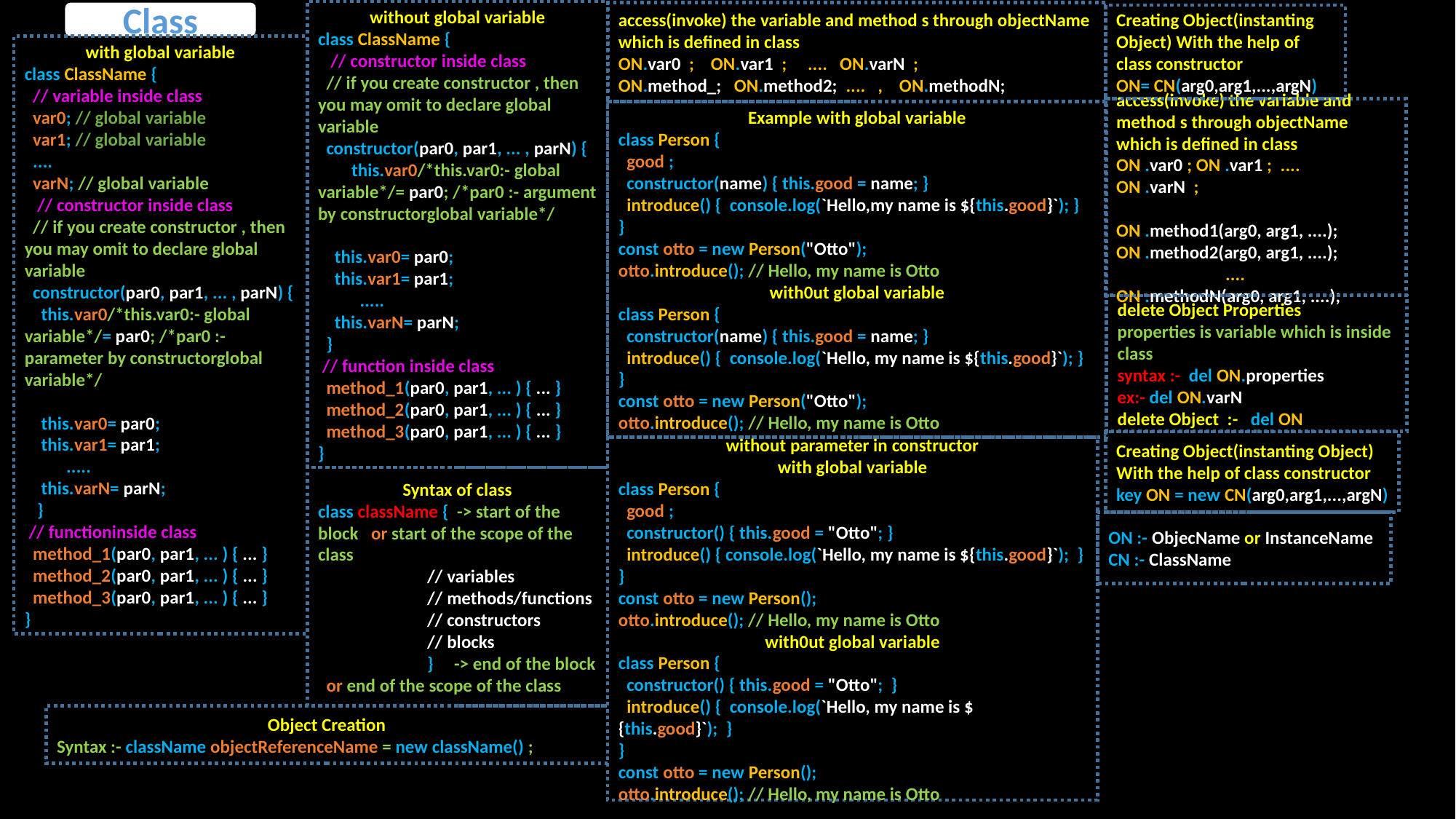

without global variable
class ClassName {
   // constructor inside class
  // if you create constructor , then you may omit to declare global variable
  constructor(par0, par1, ... , parN) {
        this.var0/*this.var0:- global variable*/= par0; /*par0 :- argument by constructorglobal variable*/

    this.var0= par0;
    this.var1= par1;
          .....
    this.varN= parN;
  }
 // function inside class
  method_1(par0, par1, ... ) { ... }
  method_2(par0, par1, ... ) { ... }
  method_3(par0, par1, ... ) { ... }
}
Class
access(invoke) the variable and method s through objectName which is defined in class
ON.var0  ;    ON.var1  ;     ....   ON.varN  ;
ON.method_;   ON.method2;  ....   ,    ON.methodN;
Creating Object(instanting Object) With the help of class constructor
ON= CN(arg0,arg1,...,argN)
with global variable
class ClassName {
  // variable inside class
  var0; // global variable
  var1; // global variable
  ....
  varN; // global variable
   // constructor inside class
  // if you create constructor , then you may omit to declare global variable
  constructor(par0, par1, ... , parN) {
    this.var0/*this.var0:- global variable*/= par0; /*par0 :- parameter by constructorglobal variable*/

    this.var0= par0;
    this.var1= par1;
          .....
    this.varN= parN;
   }
 // functioninside class
  method_1(par0, par1, ... ) { ... }
  method_2(par0, par1, ... ) { ... }
  method_3(par0, par1, ... ) { ... }
}
access(invoke) the variable and method s through objectName which is defined in class
ON .var0 ; ON .var1 ;  ....   ON .varN  ;

ON .method1(arg0, arg1, ....);    ON .method2(arg0, arg1, ....);
	....
ON .methodN(arg0, arg1, ....);
Example with global variable
class Person {
  good ;
  constructor(name) { this.good = name; }
  introduce() {  console.log(`Hello,my name is ${this.good}`); }
}
const otto = new Person("Otto");
otto.introduce(); // Hello, my name is Otto
with0ut global variable
class Person {
  constructor(name) { this.good = name; }
  introduce() {  console.log(`Hello, my name is ${this.good}`); }
}
const otto = new Person("Otto");
otto.introduce(); // Hello, my name is Otto
delete Object Properties
properties is variable which is inside class
syntax :-  del ON.properties
ex:- del ON.varN
delete Object  :-   del ON
Creating Object(instanting Object) With the help of class constructor
key ON = new CN(arg0,arg1,...,argN)
without parameter in constructor
with global variable
class Person {
  good ;
  constructor() { this.good = "Otto"; }
  introduce() { console.log(`Hello, my name is ${this.good}`);  }
}
const otto = new Person();
otto.introduce(); // Hello, my name is Otto
with0ut global variable
class Person {
  constructor() { this.good = "Otto";  }
  introduce() {  console.log(`Hello, my name is ${this.good}`);  }
}
const otto = new Person();
otto.introduce(); // Hello, my name is Otto
Syntax of class
class className {  -> start of the block   or start of the scope of the class
	// variables
	// methods/functions
	// constructors
	// blocks
	}     -> end of the block   or end of the scope of the class
ON :- ObjecName or InstanceName
CN :- ClassName
Object Creation
Syntax :- className objectReferenceName = new className() ;